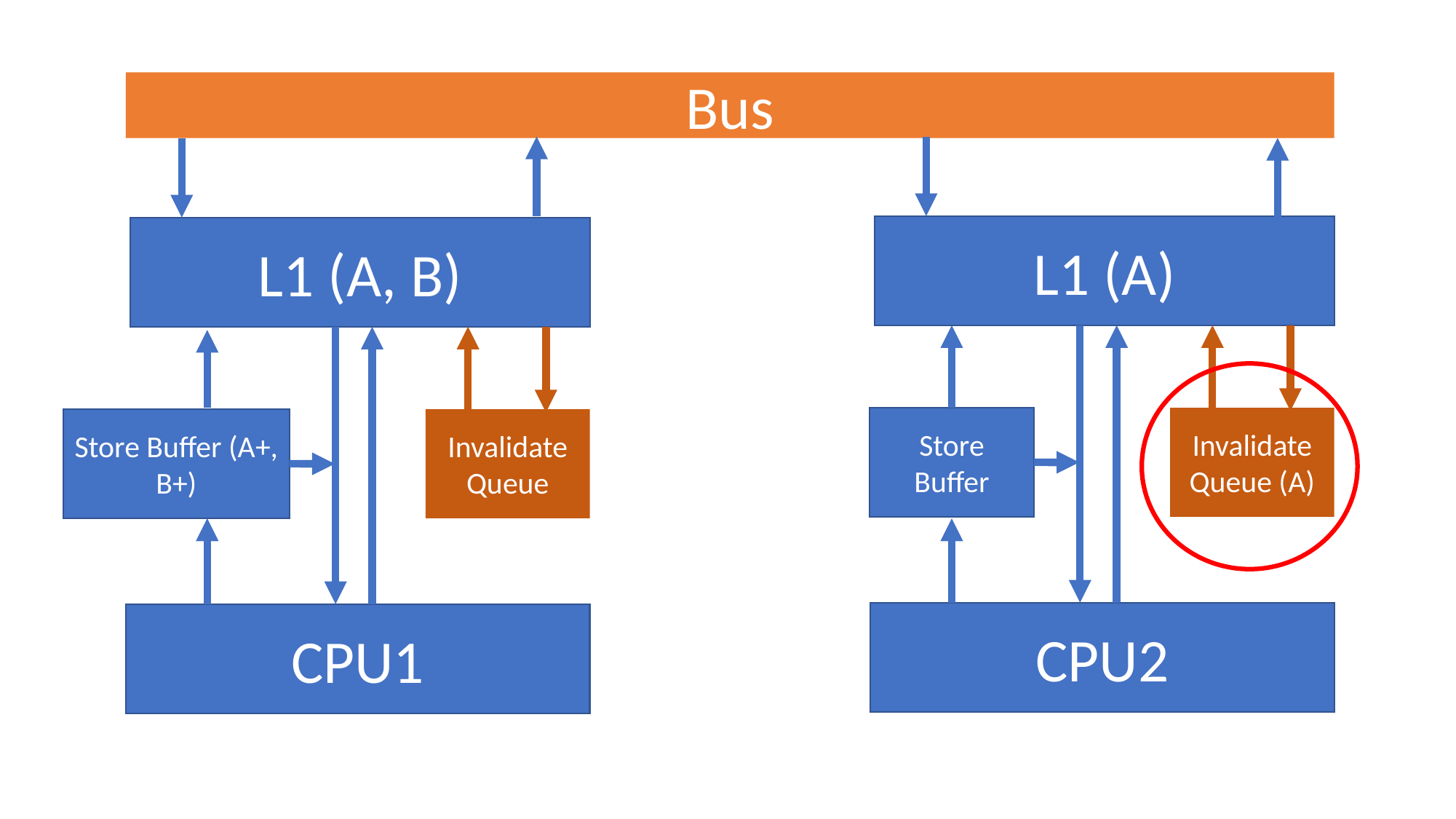

Bus
L1 (A)
L1 (A, B)

Store Buffer
Invalidate Queue (A)
Store Buffer (A+, B+)
Invalidate Queue
CPU2
CPU1